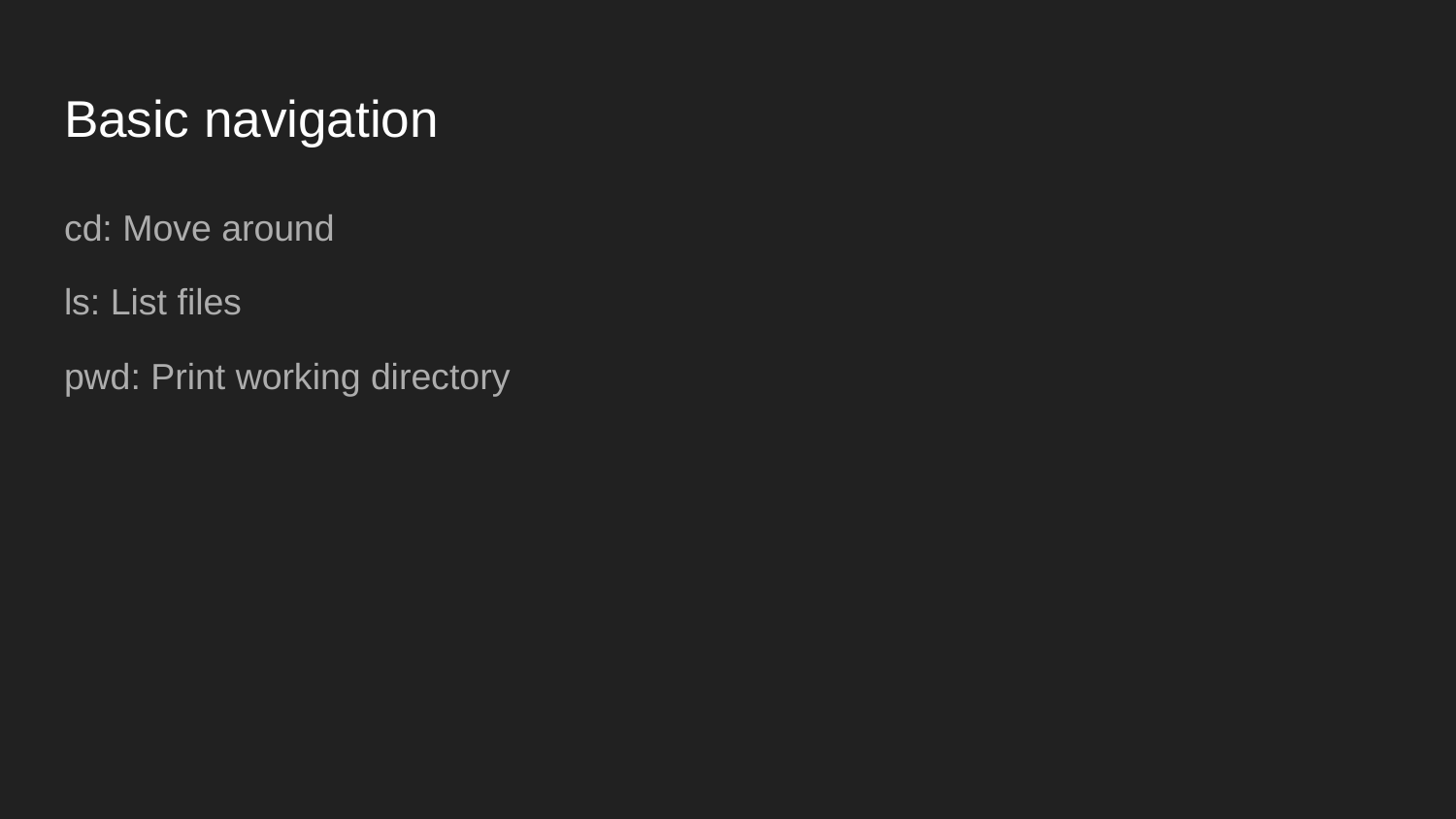

# Basic navigation
cd: Move around
ls: List files
pwd: Print working directory